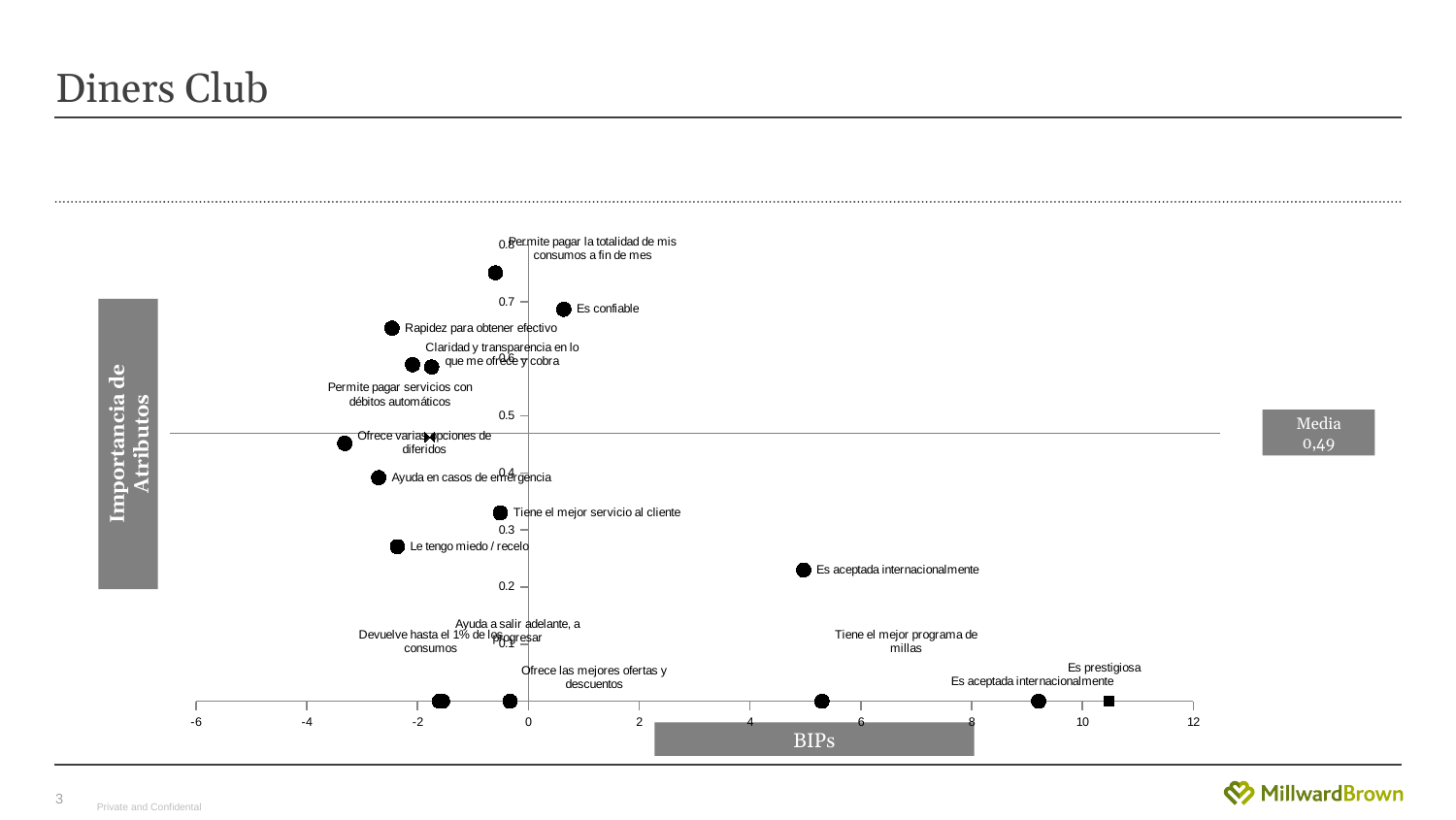

# Diners Club

### Chart

| Category | Permite pagar la totalidad de mis consumos a fin de mes | Es confiable | Rapidez para obtener efectivo | Claridad y transparencia en lo que me ofrece y cobra | Cobra bajas tasas de interés | Permite pagar servicios con débitos automáticos | Ofrece varias opciones de diferidos | Ayuda en casos de emergencia | Tiene el mejor servicio al cliente | Le tengo miedo / recelo | Es aceptada internacionalmente | Devuelve hasta el 1% de los consumos | Es aceptada internacionalmente | Ofrece las mejores ofertas y descuentos | Es prestigiosa | Ayuda a salir adelante, a progresar | Tiene el mejor programa de millas |
|---|---|---|---|---|---|---|---|---|---|---|---|---|---|---|---|---|---|
Media 0,49
Importancia de Atributos
BIPs

3